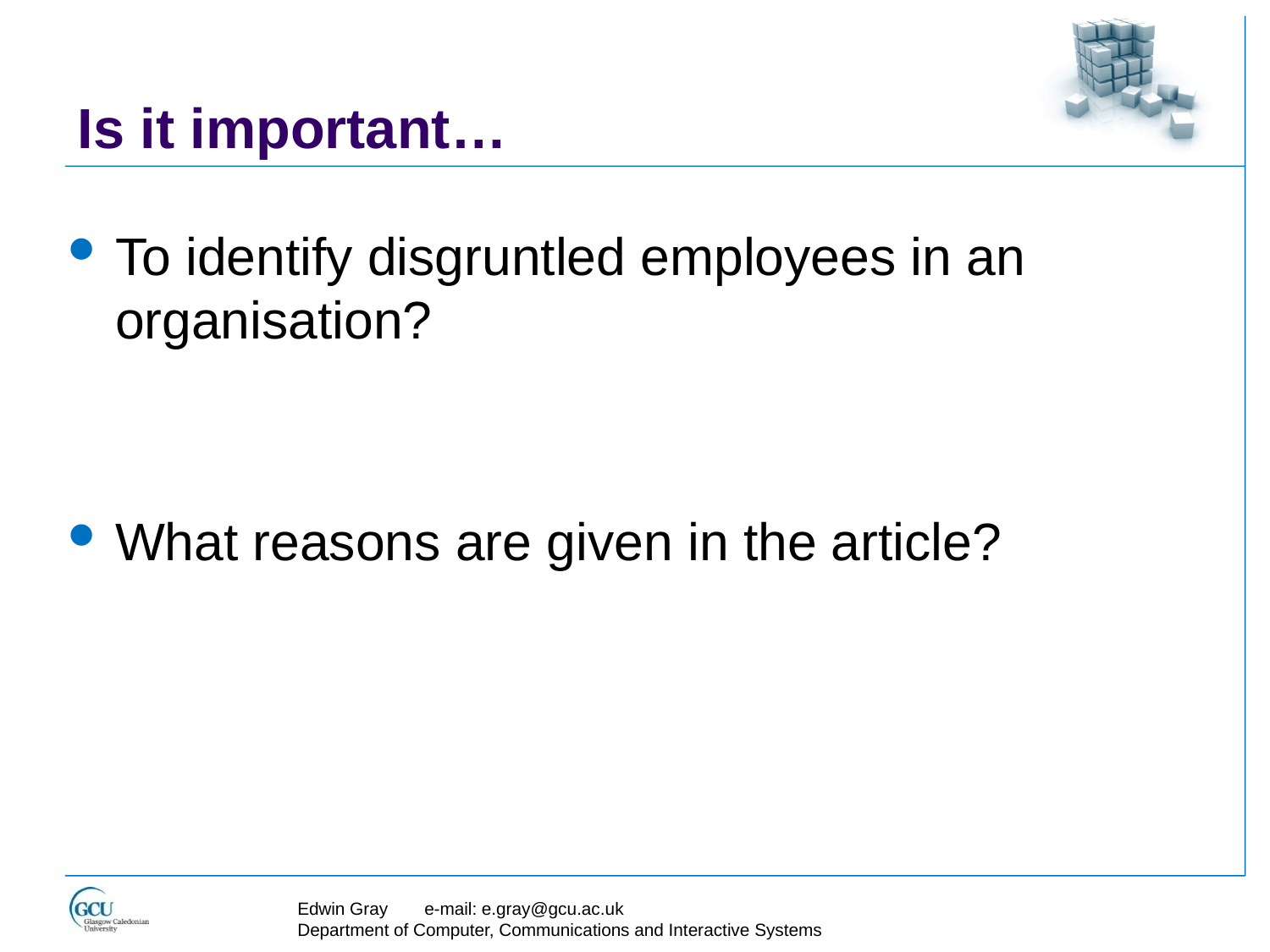

# Is it important…
To identify disgruntled employees in an organisation?

What reasons are given in the article?
Edwin Gray	e-mail: e.gray@gcu.ac.uk
Department of Computer, Communications and Interactive Systems